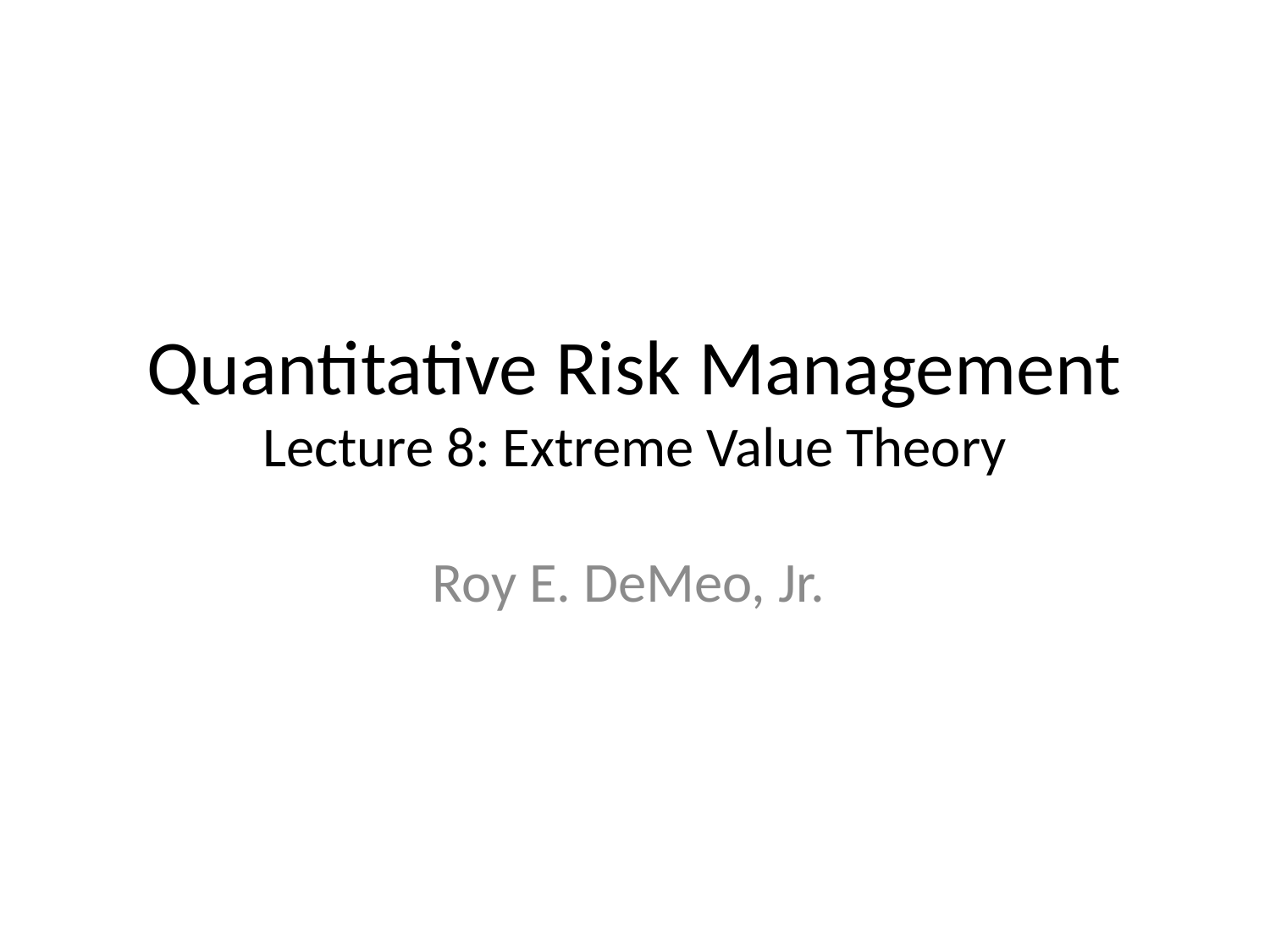

# Quantitative Risk Management Lecture 8: Extreme Value Theory
Roy E. DeMeo, Jr.